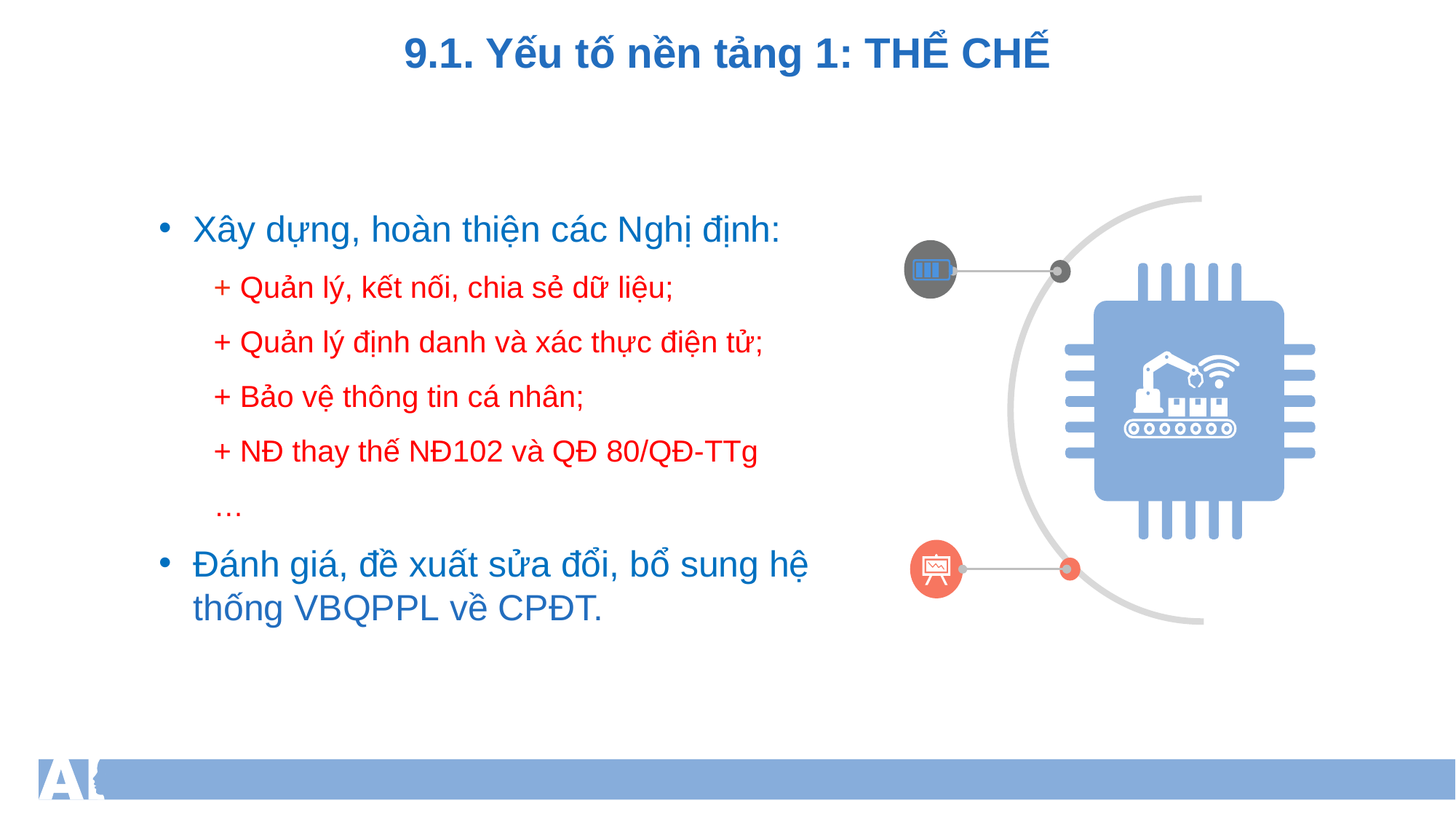

9.1. Yếu tố nền tảng 1: THỂ CHẾ

Xây dựng, hoàn thiện các Nghị định:
+ Quản lý, kết nối, chia sẻ dữ liệu;
+ Quản lý định danh và xác thực điện tử;
+ Bảo vệ thông tin cá nhân;
+ NĐ thay thế NĐ102 và QĐ 80/QĐ-TTg
…
Đánh giá, đề xuất sửa đổi, bổ sung hệ thống VBQPPL về CPĐT.